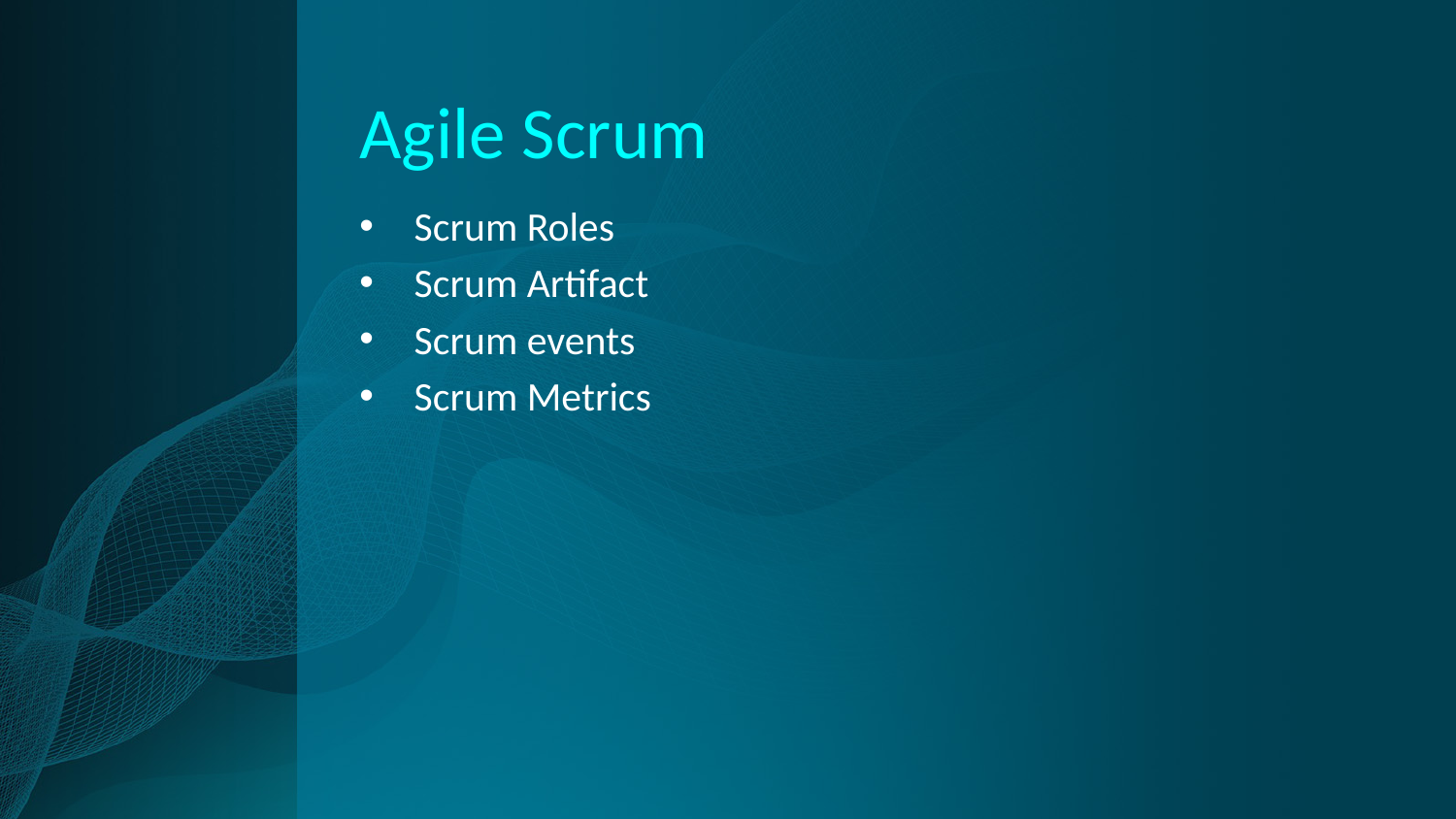

# Agile Scrum
Scrum Roles
Scrum Artifact
Scrum events
Scrum Metrics